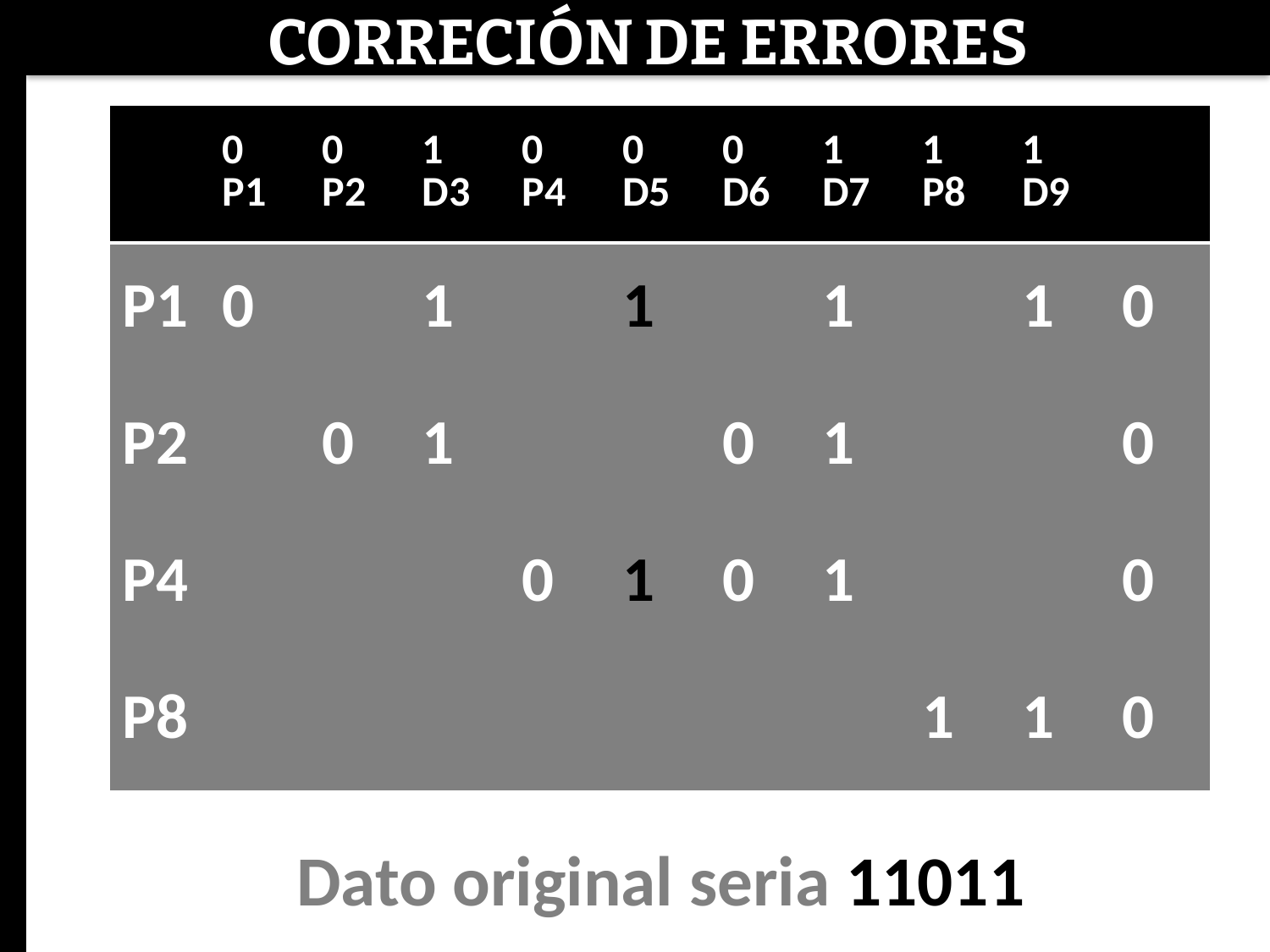

CORRECIÓN DE ERRORES

|  | 0 P1 | 0 P2 | 1 D3 | 0 P4 | 0 D5 | 0 D6 | 1 D7 | 1 P8 | 1 D9 |  |
| --- | --- | --- | --- | --- | --- | --- | --- | --- | --- | --- |
| P1 | 0 |  | 1 |  | 1 |  | 1 |  | 1 | 0 |
| P2 |  | 0 | 1 |  |  | 0 | 1 |  |  | 0 |
| P4 |  |  |  | 0 | 1 | 0 | 1 |  |  | 0 |
| P8 |  |  |  |  |  |  |  | 1 | 1 | 0 |
Dato original seria 11011